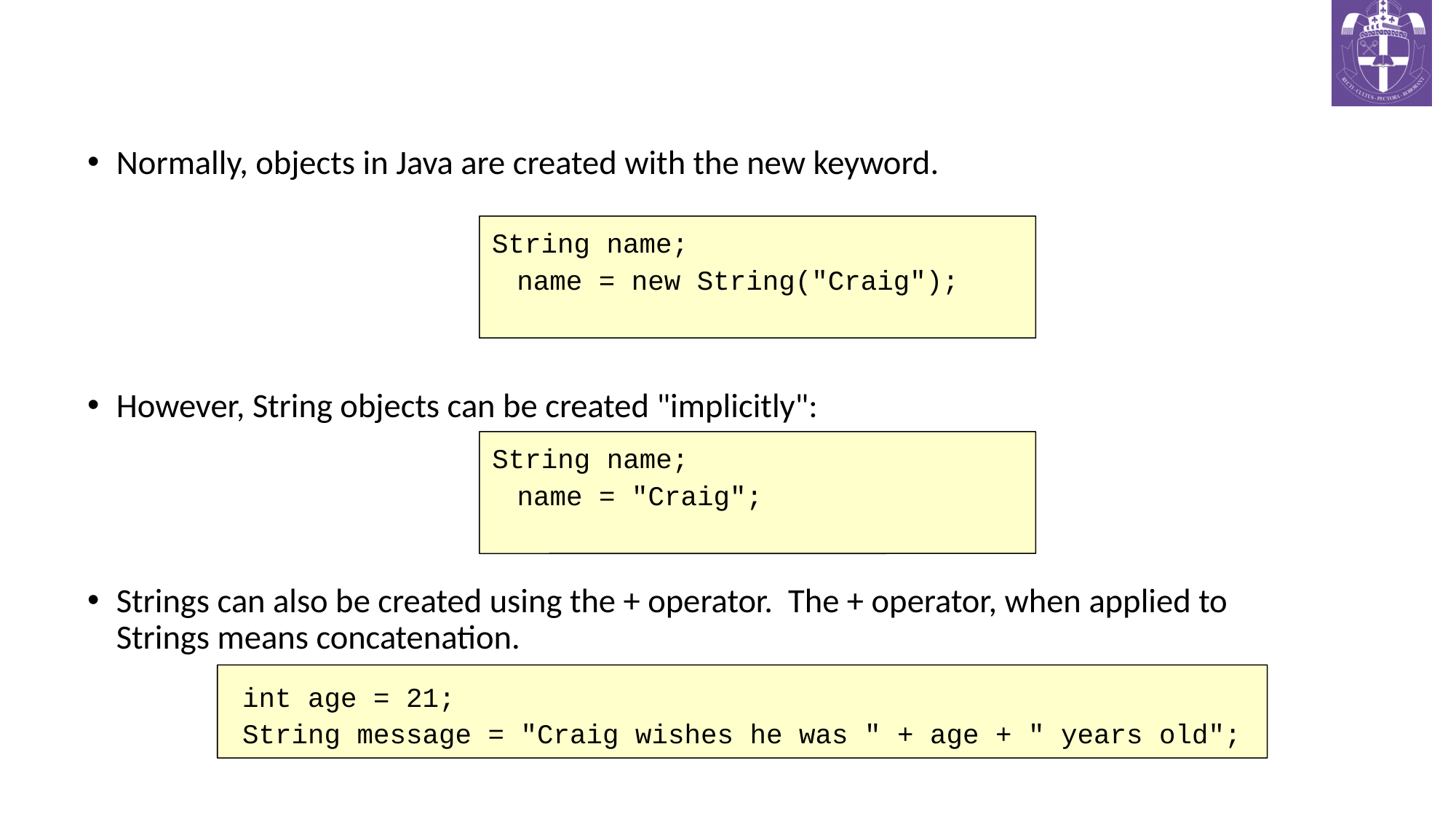

# Creating String Objects
Normally, objects in Java are created with the new keyword.

However, String objects can be created "implicitly":

Strings can also be created using the + operator.  The + operator, when applied to Strings means concatenation.

String name;
	name = new String("Craig");

String name;
	name = "Craig";

int age = 21;
String message = "Craig wishes he was " + age + " years old";
CS321: Advanced Programming Techniques
3